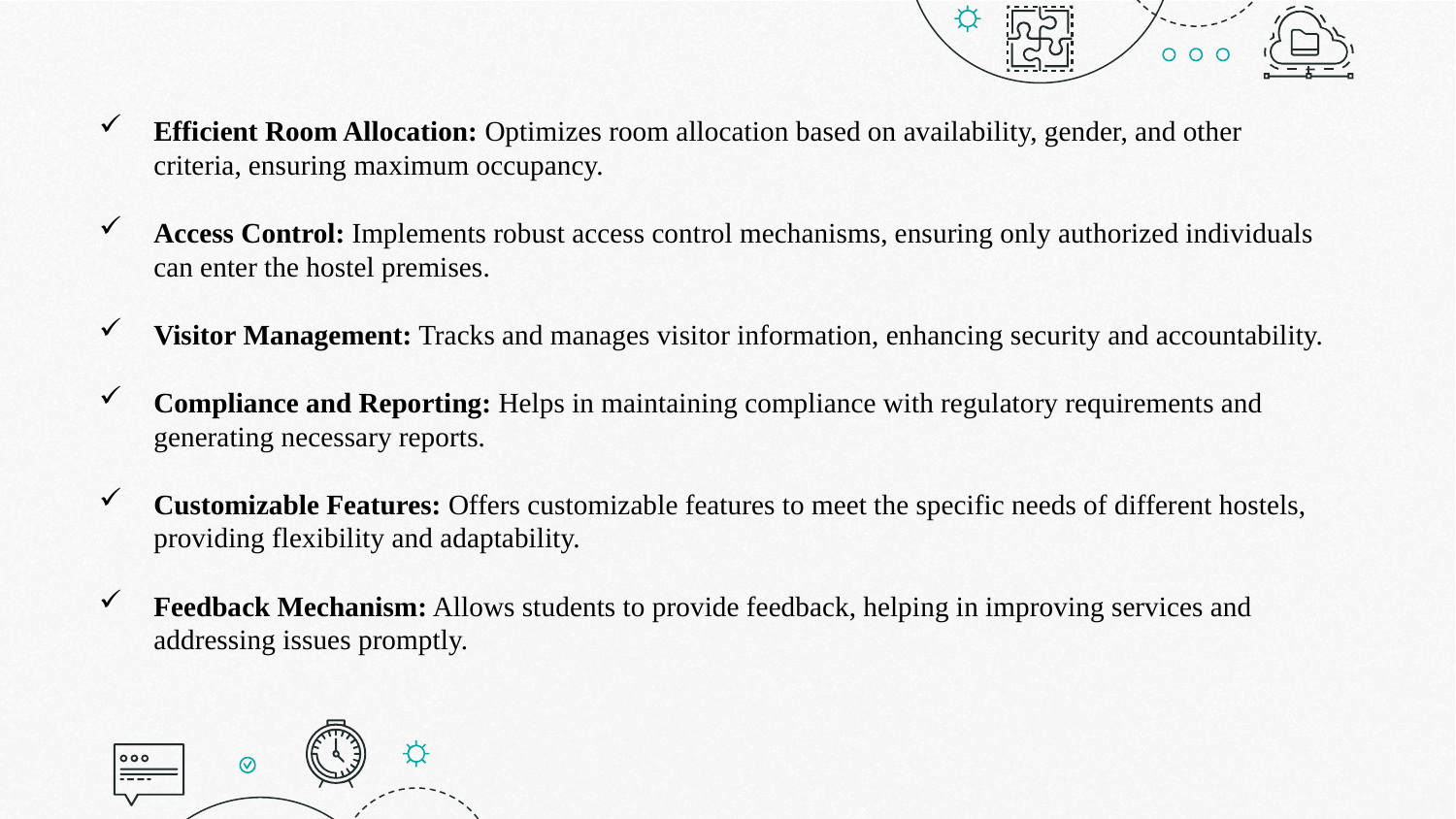

Efficient Room Allocation: Optimizes room allocation based on availability, gender, and other criteria, ensuring maximum occupancy.

Access Control: Implements robust access control mechanisms, ensuring only authorized individuals can enter the hostel premises.

Visitor Management: Tracks and manages visitor information, enhancing security and accountability.

Compliance and Reporting: Helps in maintaining compliance with regulatory requirements and generating necessary reports.

Customizable Features: Offers customizable features to meet the specific needs of different hostels, providing flexibility and adaptability.

Feedback Mechanism: Allows students to provide feedback, helping in improving services and addressing issues promptly.